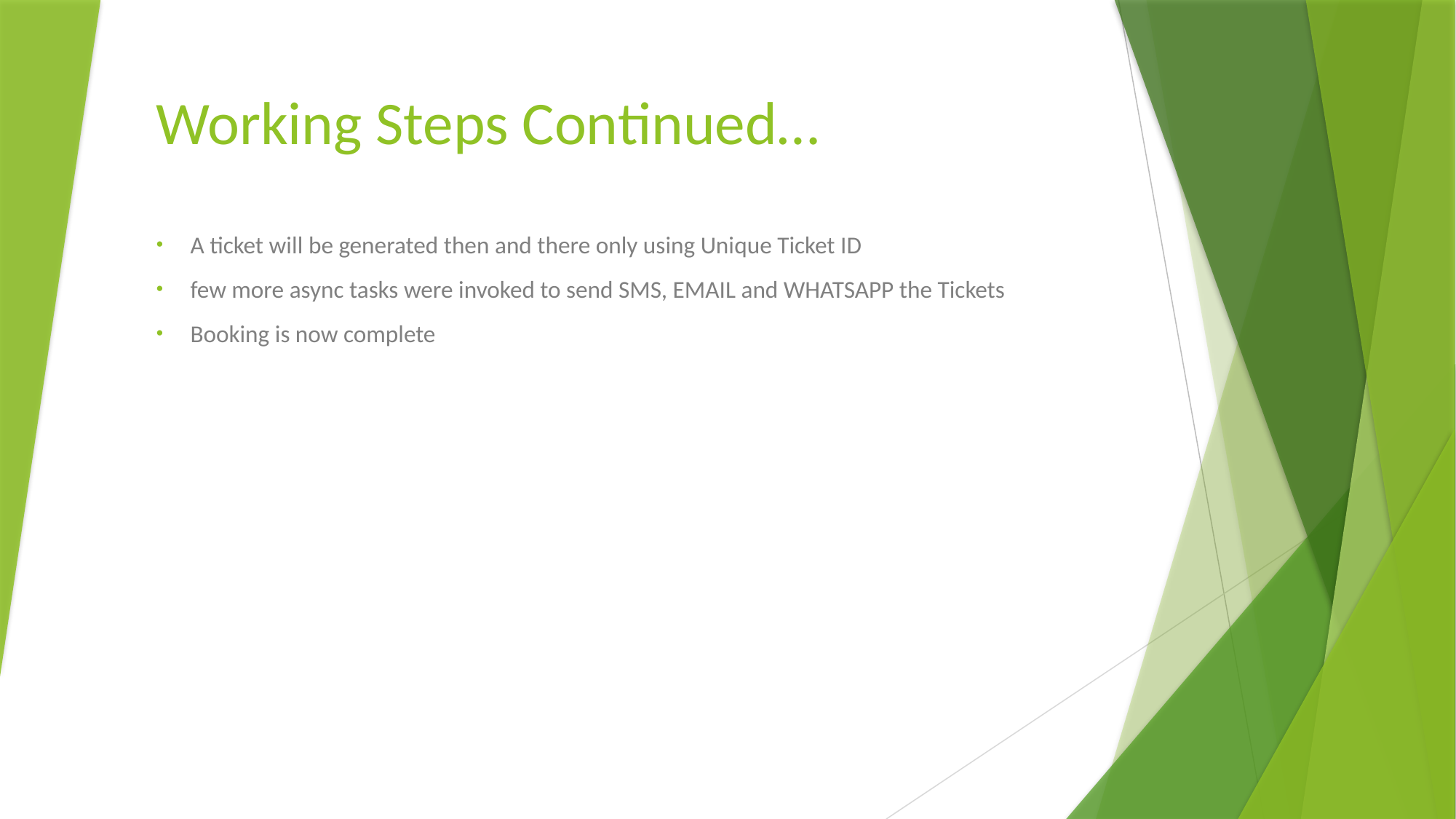

# Working Steps Continued…
A ticket will be generated then and there only using Unique Ticket ID
few more async tasks were invoked to send SMS, EMAIL and WHATSAPP the Tickets
Booking is now complete